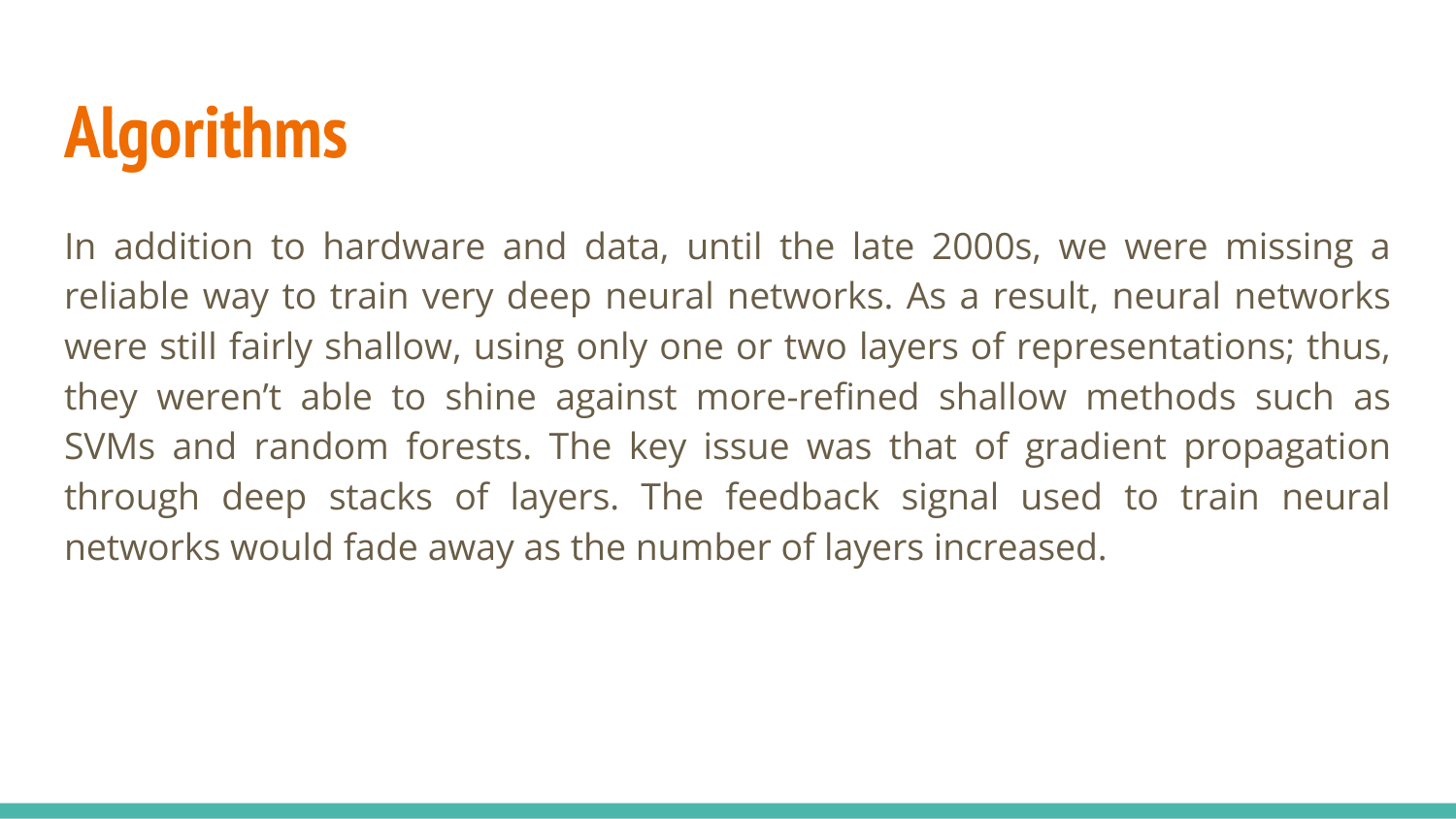

# Algorithms
In addition to hardware and data, until the late 2000s, we were missing a reliable way to train very deep neural networks. As a result, neural networks were still fairly shallow, using only one or two layers of representations; thus, they weren’t able to shine against more-refined shallow methods such as SVMs and random forests. The key issue was that of gradient propagation through deep stacks of layers. The feedback signal used to train neural networks would fade away as the number of layers increased.